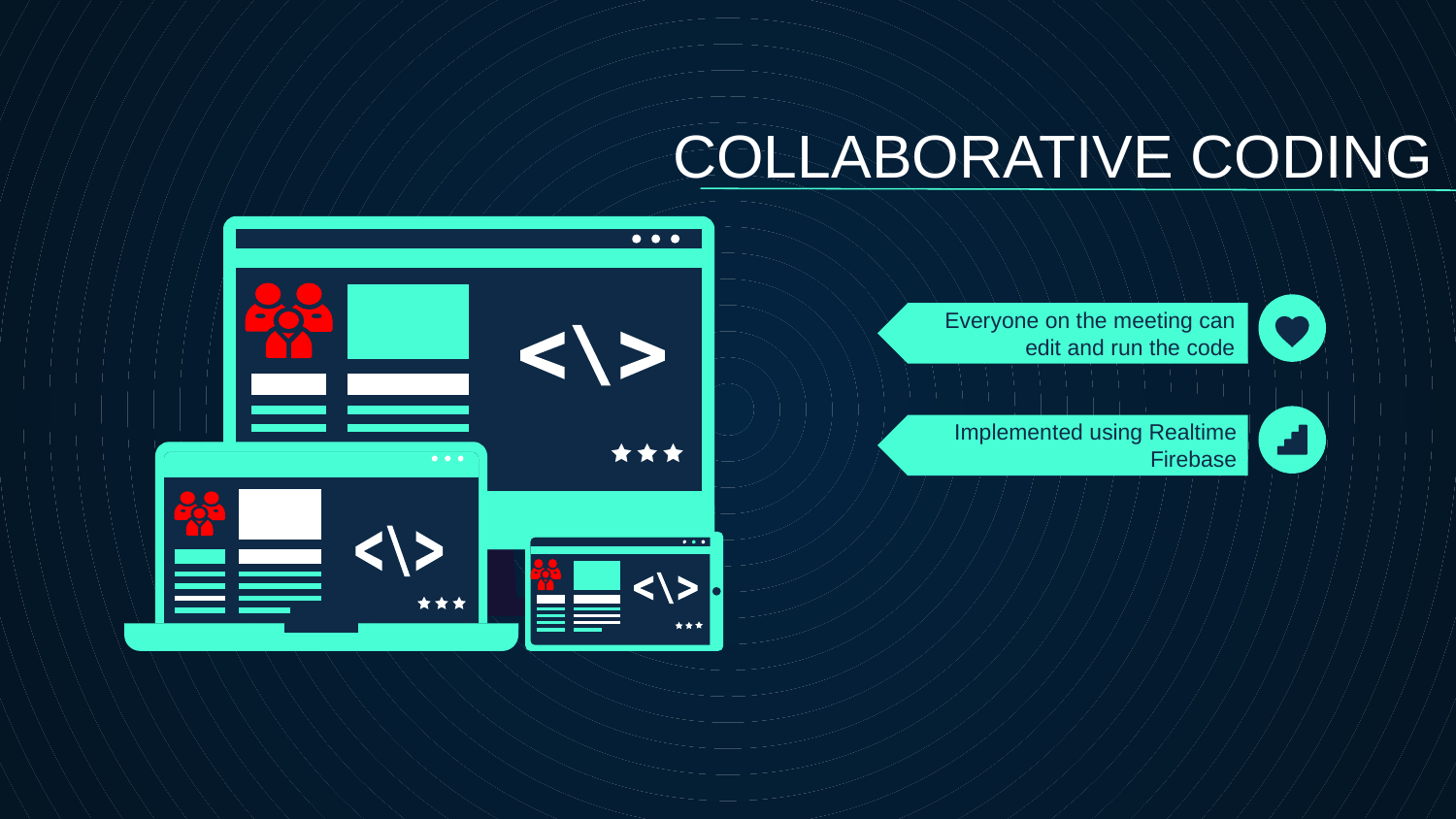

COLLABORATIVE CODING

# Everyone on the meeting can edit and run the code

Implemented using Realtime Firebase